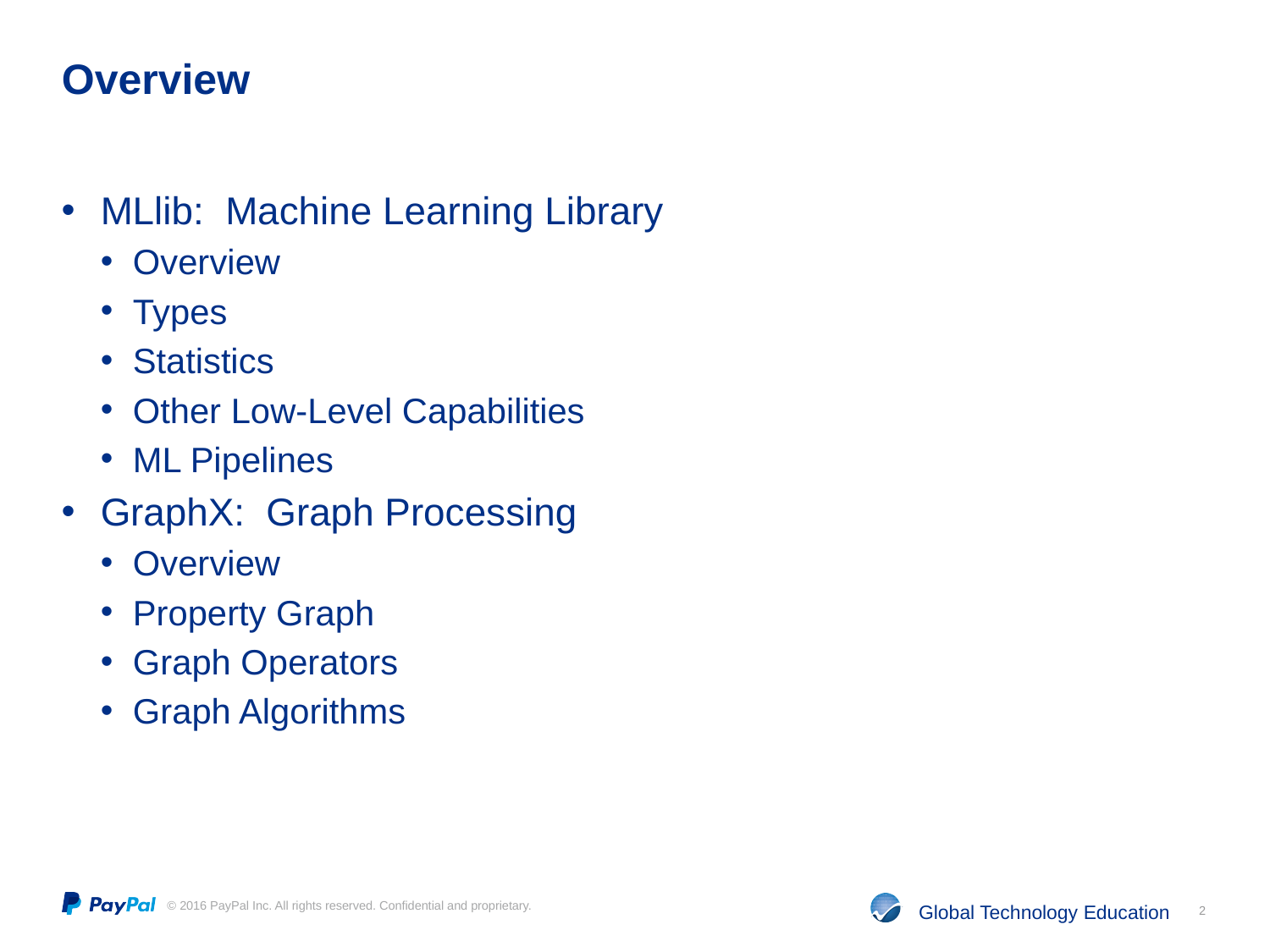

# Overview
MLlib:  Machine Learning Library
Overview
Types
Statistics
Other Low-Level Capabilities
ML Pipelines
GraphX:  Graph Processing
Overview
Property Graph
Graph Operators
Graph Algorithms

2